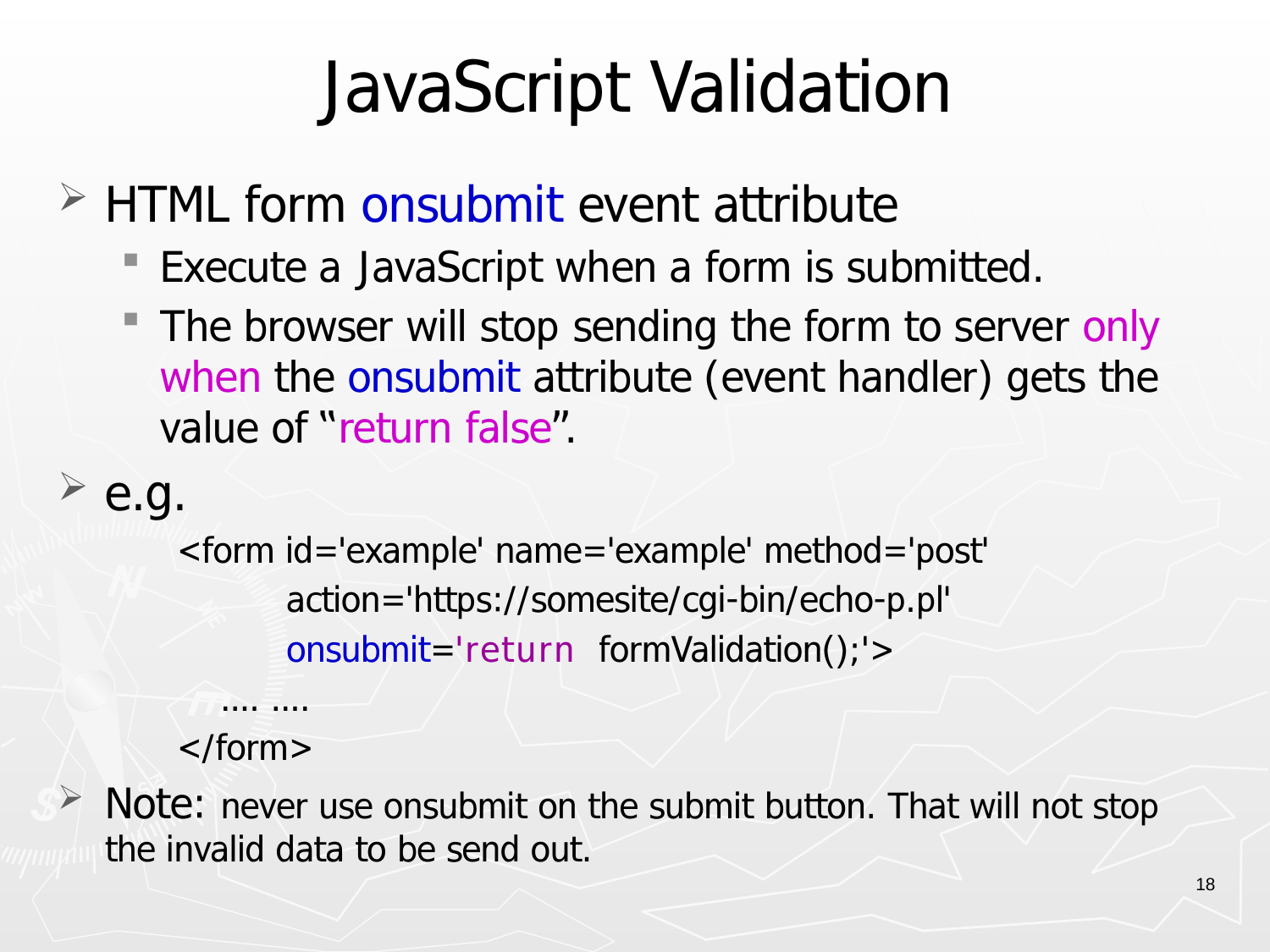

# JavaScript Validation
HTML form onsubmit event attribute
Execute a JavaScript when a form is submitted.
The browser will stop sending the form to server only when the onsubmit attribute (event handler) gets the value of “return false”.
e.g.
<form id='example' name='example' method='post'
          action='https://somesite/cgi-bin/echo-p.pl'
          onsubmit='return  formValidation();'>
    …. ….
</form>
Note: never use onsubmit on the submit button. That will not stop the invalid data to be send out.
18